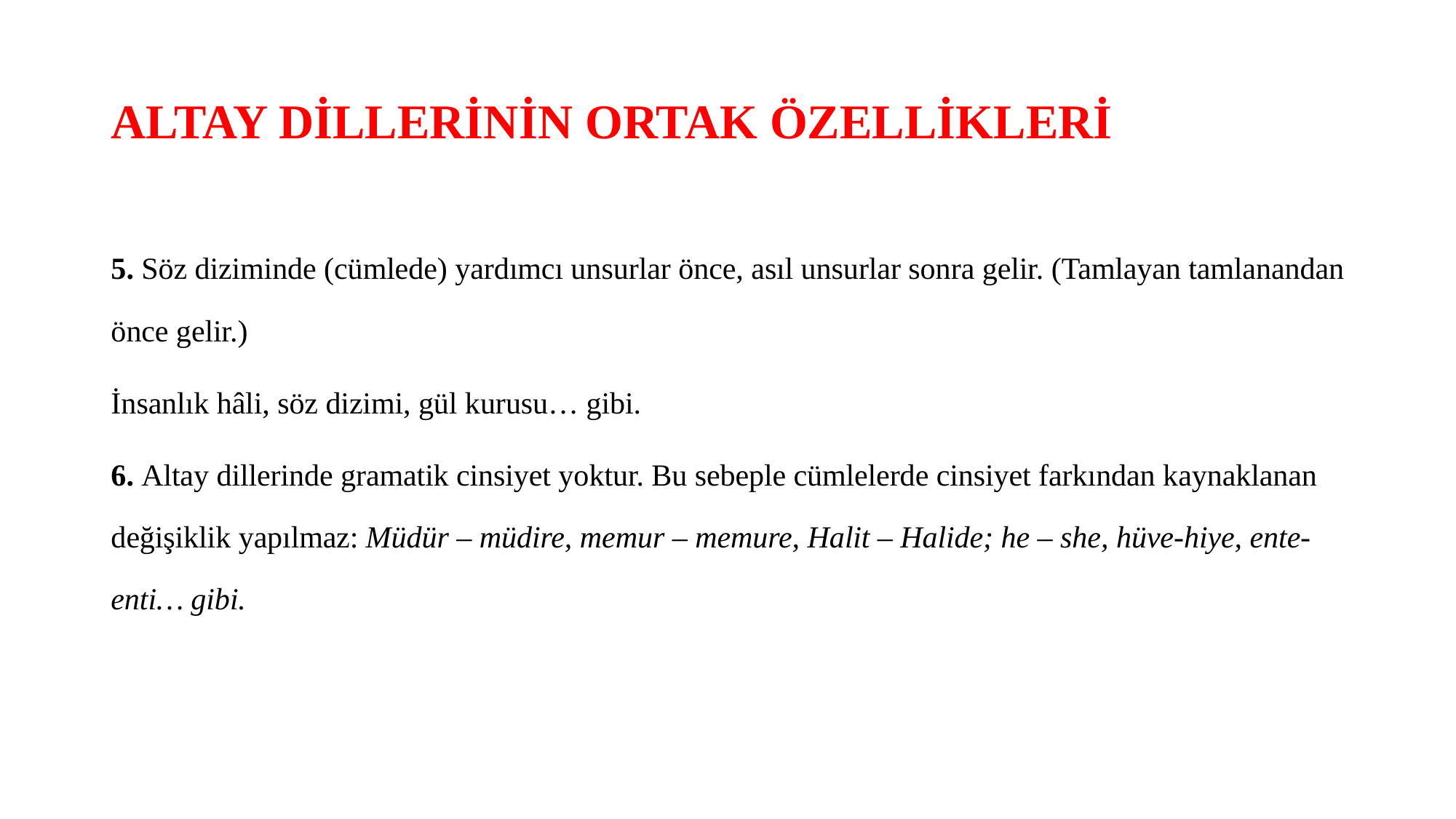

# ALTAY DİLLERİNİN ORTAK ÖZELLİKLERİ
5. Söz diziminde (cümlede) yardımcı unsurlar önce, asıl unsurlar sonra gelir. (Tamlayan tamlanandan önce gelir.)
İnsanlık hâli, söz dizimi, gül kurusu… gibi.
6. Altay dillerinde gramatik cinsiyet yoktur. Bu sebeple cümlelerde cinsiyet farkından kaynaklanan değişiklik yapılmaz: Müdür – müdire, memur – memure, Halit – Halide; he – she, hüve-hiye, ente-enti… gibi.